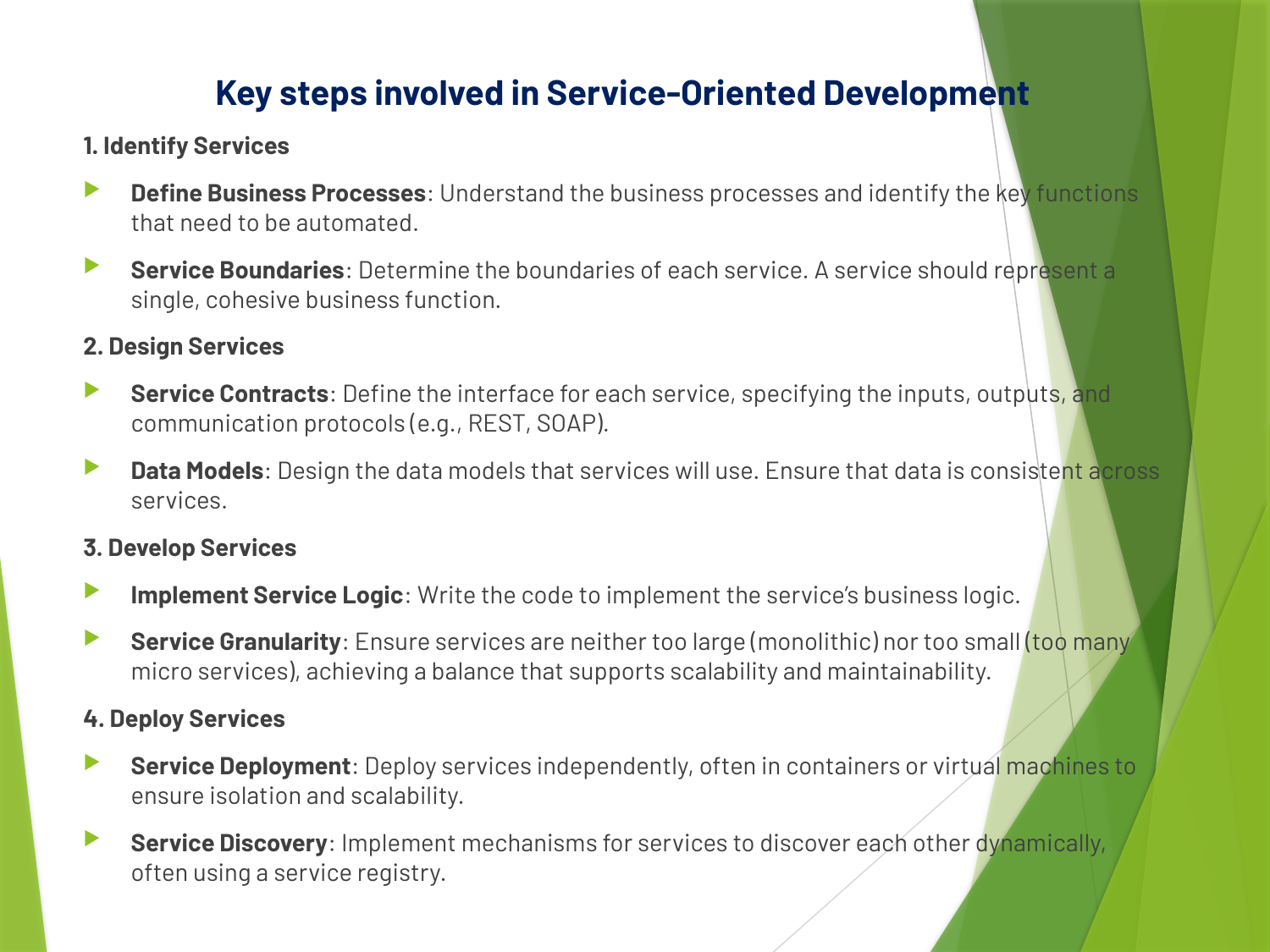

Key steps involved in Service-Oriented Development
1. Identify Services
Define Business Processes: Understand the business processes and identify the key functions that need to be automated.
Service Boundaries: Determine the boundaries of each service. A service should represent a single, cohesive business function.
2. Design Services
Service Contracts: Define the interface for each service, specifying the inputs, outputs, and communication protocols (e.g., REST, SOAP).
Data Models: Design the data models that services will use. Ensure that data is consistent across services.
3. Develop Services
Implement Service Logic: Write the code to implement the service’s business logic.
Service Granularity: Ensure services are neither too large (monolithic) nor too small (too many micro services), achieving a balance that supports scalability and maintainability.
4. Deploy Services
Service Deployment: Deploy services independently, often in containers or virtual machines to ensure isolation and scalability.
Service Discovery: Implement mechanisms for services to discover each other dynamically, often using a service registry.